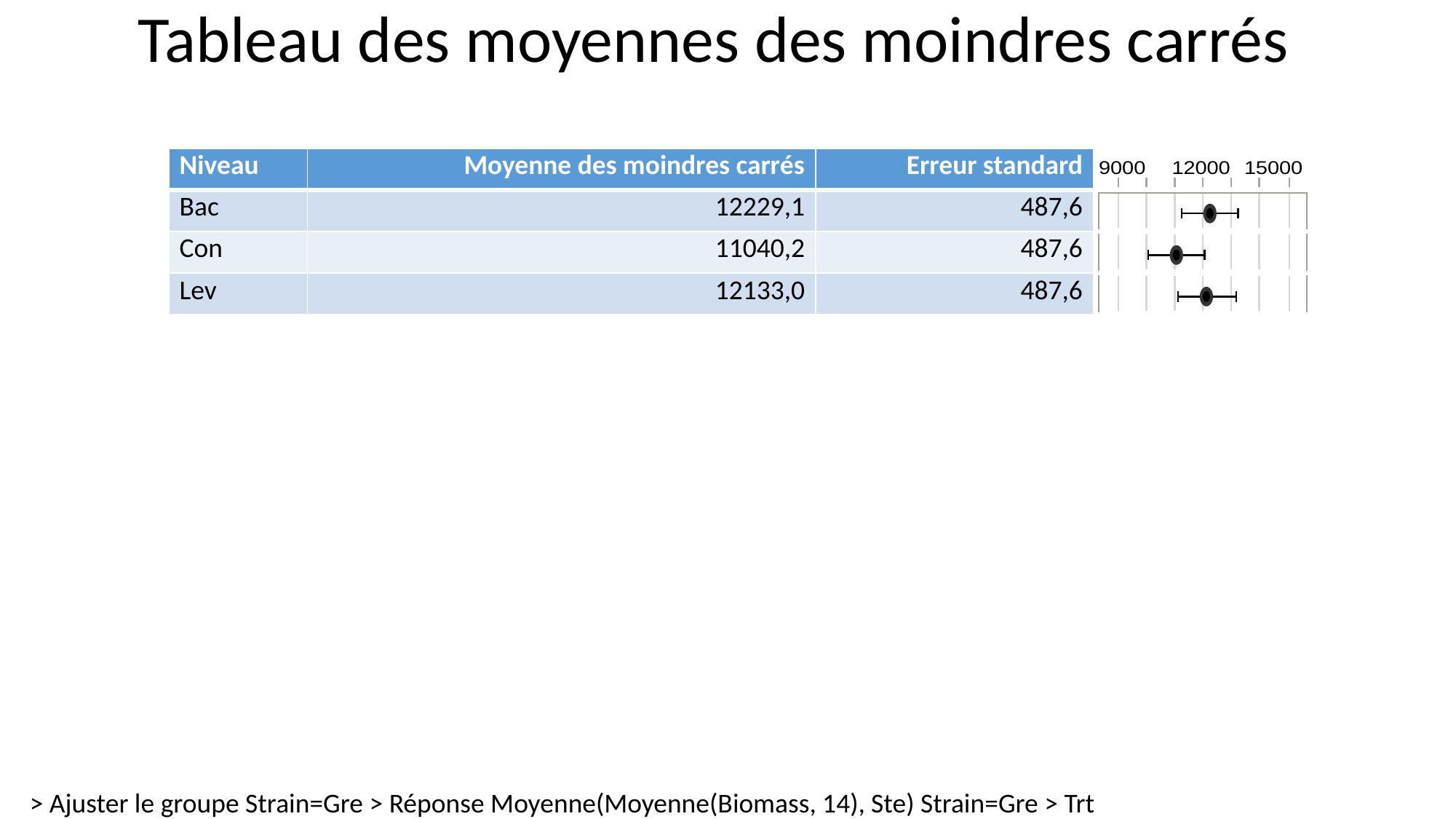

# Tableau des moyennes des moindres carrés
| Niveau | Moyenne des moindres carrés | Erreur standard |  |
| --- | --- | --- | --- |
| Bac | 12229,1 | 487,6 |  |
| Con | 11040,2 | 487,6 |  |
| Lev | 12133,0 | 487,6 |  |
> Ajuster le groupe Strain=Gre > Réponse Moyenne(Moyenne(Biomass, 14), Ste) Strain=Gre > Trt